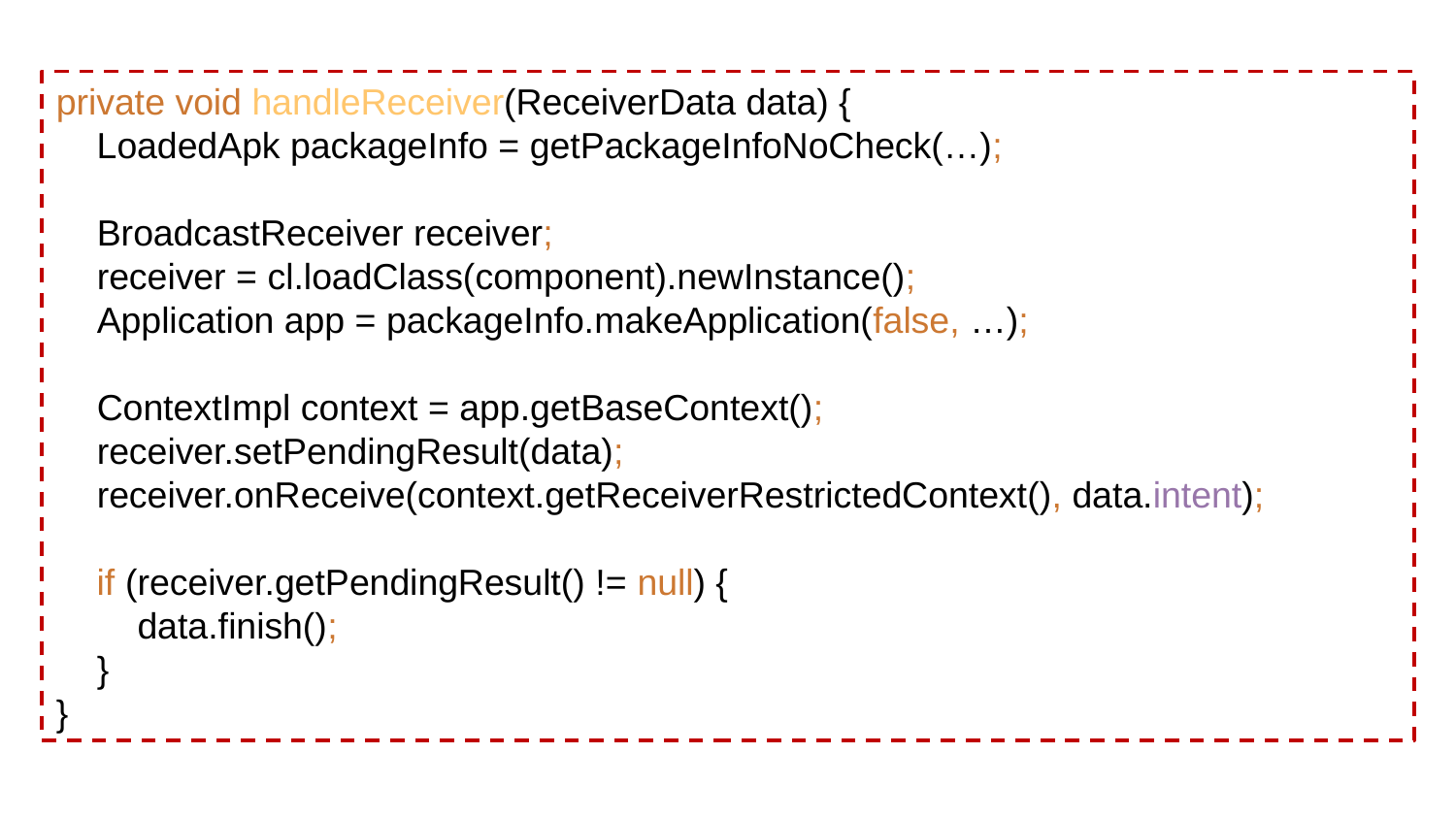

private void handleReceiver(ReceiverData data) {
    LoadedApk packageInfo = getPackageInfoNoCheck(…);
    BroadcastReceiver receiver;
    receiver = cl.loadClass(component).newInstance();
    Application app = packageInfo.makeApplication(false, …);
    ContextImpl context = app.getBaseContext();
    receiver.setPendingResult(data);
    receiver.onReceive(context.getReceiverRestrictedContext(), data.intent);
    if (receiver.getPendingResult() != null) {
        data.finish();
    }
}